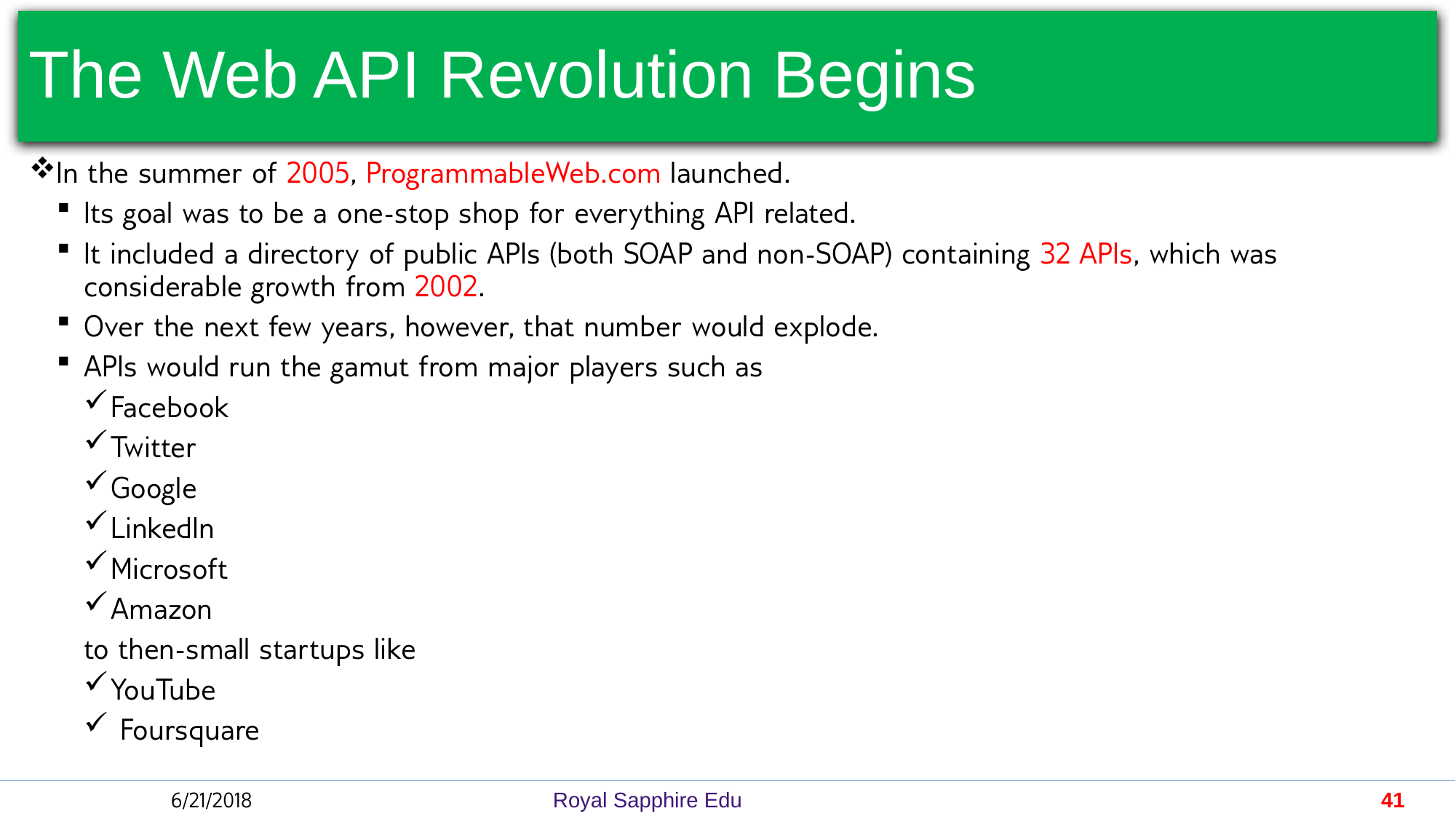

# The Web API Revolution Begins
In the summer of 2005, ProgrammableWeb.com launched.
Its goal was to be a one-stop shop for everything API related.
It included a directory of public APIs (both SOAP and non-SOAP) containing 32 APIs, which was considerable growth from 2002.
Over the next few years, however, that number would explode.
APIs would run the gamut from major players such as
Facebook
Twitter
Google
LinkedIn
Microsoft
Amazon
to then-small startups like
YouTube
 Foursquare
6/21/2018
Royal Sapphire Edu
41